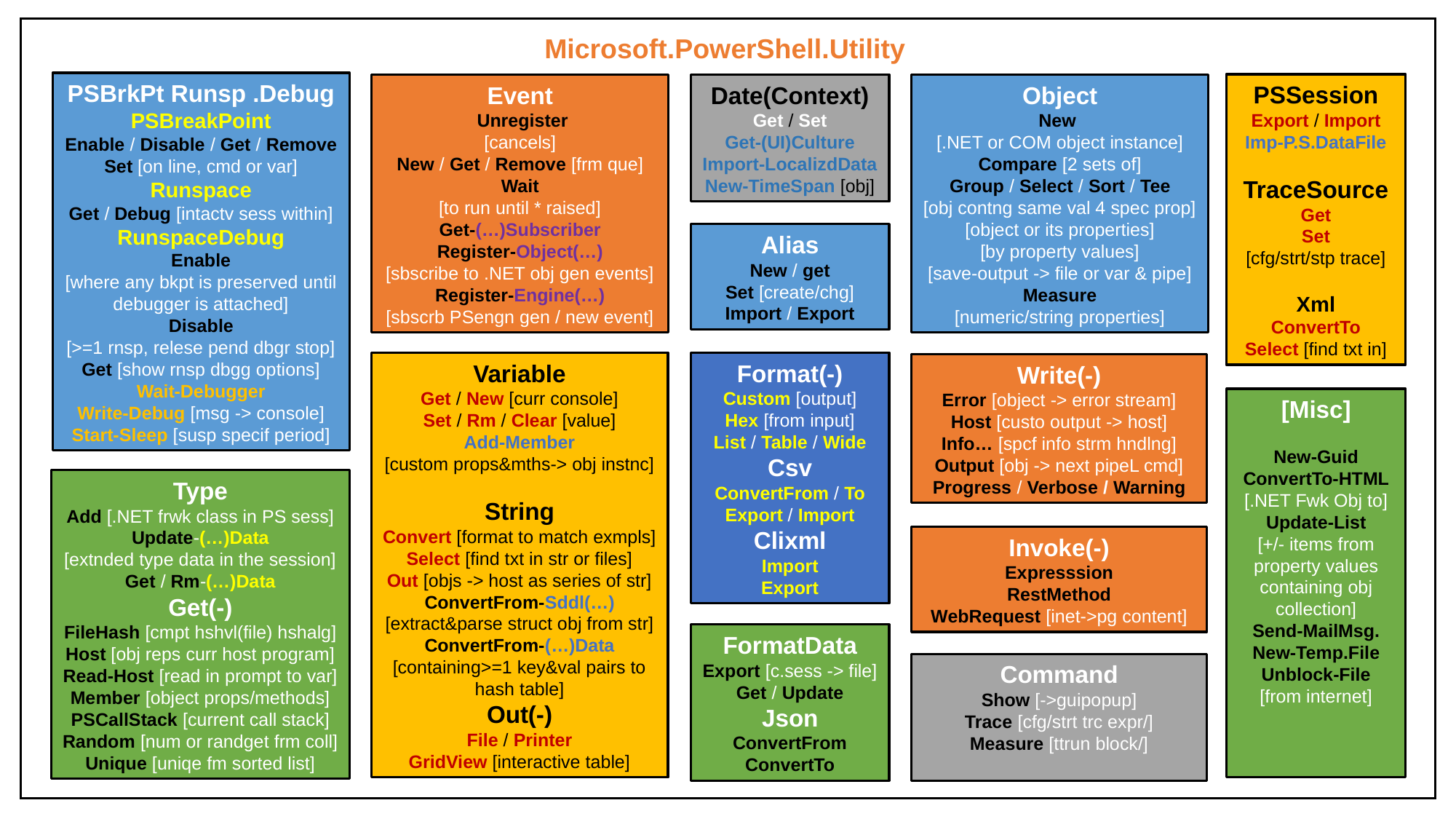

Microsoft.PowerShell.Utility
PSBrkPt Runsp .Debug
PSBreakPoint
Enable / Disable / Get / Remove
Set [on line, cmd or var]
Runspace
Get / Debug [intactv sess within]
RunspaceDebug
Enable
[where any bkpt is preserved until debugger is attached]
Disable
[>=1 rnsp, relese pend dbgr stop]
Get [show rnsp dbgg options]
Wait-Debugger
Write-Debug [msg -> console]
Start-Sleep [susp specif period]
PSSession
Export / Import
Imp-P.S.DataFile

TraceSource
Get
Set
[cfg/strt/stp trace]

Xml
ConvertTo
Select [find txt in]
Event
 Unregister
[cancels]
New / Get / Remove [frm que]
Wait
[to run until * raised]
Get-(…)Subscriber
Register-Object(…)
[sbscribe to .NET obj gen events]
Register-Engine(…)
[sbscrb PSengn gen / new event]
Date(Context)
Get / Set
Get-(UI)Culture
Import-LocalizdData
New-TimeSpan [obj]
Object
New
[.NET or COM object instance]
Compare [2 sets of]
Group / Select / Sort / Tee
[obj contng same val 4 spec prop]
[object or its properties]
[by property values]
[save-output -> file or var & pipe]
Measure
[numeric/string properties]
Alias
New / get
Set [create/chg]
Import / Export
Variable
Get / New [curr console]
Set / Rm / Clear [value]
Add-Member
[custom props&mths-> obj instnc]

String
Convert [format to match exmpls]
Select [find txt in str or files]
Out [objs -> host as series of str]
ConvertFrom-Sddl(…)
[extract&parse struct obj from str]
ConvertFrom-(…)Data
[containing>=1 key&val pairs to hash table]
Out(-)
File / Printer
GridView [interactive table]
Format(-)
Custom [output]
Hex [from input]
List / Table / Wide
Csv
ConvertFrom / To
Export / Import
Clixml
Import
Export
Write(-)
Error [object -> error stream]
Host [custo output -> host]
Info… [spcf info strm hndlng]
Output [obj -> next pipeL cmd]
Progress / Verbose / Warning
[Misc]

New-Guid
ConvertTo-HTML
[.NET Fwk Obj to]
Update-List
[+/- items from property values containing obj collection]
Send-MailMsg.
New-Temp.File
Unblock-File
[from internet]

Type
Add [.NET frwk class in PS sess]
Update-(…)Data
[extnded type data in the session]
Get / Rm-(…)Data
Get(-)
FileHash [cmpt hshvl(file) hshalg]
Host [obj reps curr host program]
Read-Host [read in prompt to var]
Member [object props/methods]
PSCallStack [current call stack]
Random [num or randget frm coll]
Unique [uniqe fm sorted list]
Invoke(-)
Expresssion
RestMethod
WebRequest [inet->pg content]
FormatData
Export [c.sess -> file]
Get / Update
Json
ConvertFrom
ConvertTo
Command
Show [->guipopup]
Trace [cfg/strt trc expr/]
Measure [ttrun block/]